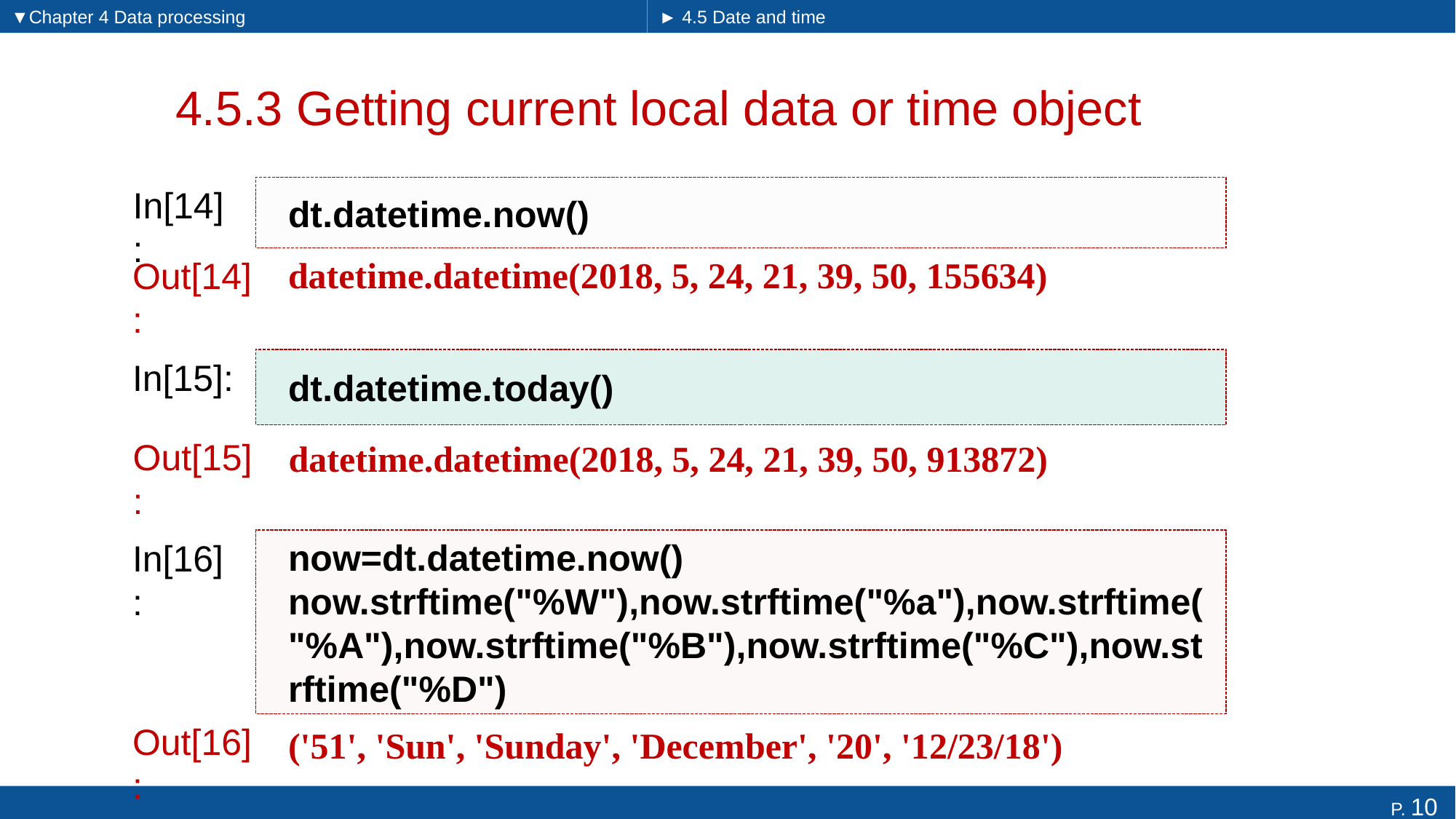

▼Chapter 4 Data processing
► 4.5 Date and time
# 4.5.3 Getting current local data or time object
In[14]:
dt.datetime.now()
datetime.datetime(2018, 5, 24, 21, 39, 50, 155634)
Out[14]:

In[15]:
dt.datetime.today()
datetime.datetime(2018, 5, 24, 21, 39, 50, 913872)
Out[15]:
In[16]:
now=dt.datetime.now()
now.strftime("%W"),now.strftime("%a"),now.strftime("%A"),now.strftime("%B"),now.strftime("%C"),now.strftime("%D")
('51', 'Sun', 'Sunday', 'December', '20', '12/23/18')
Out[16]: